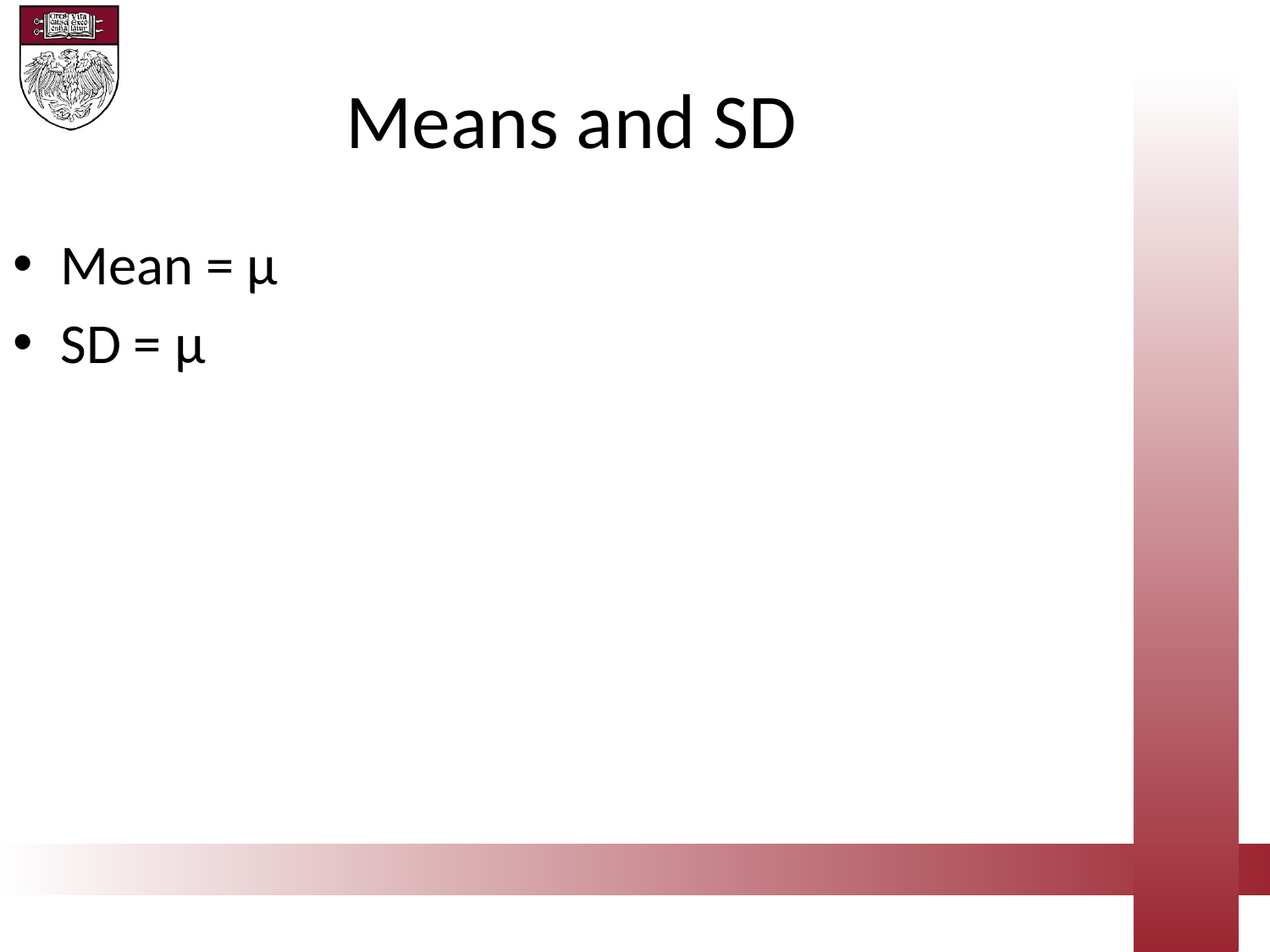

Means and SD
Mean = µ
SD = µ